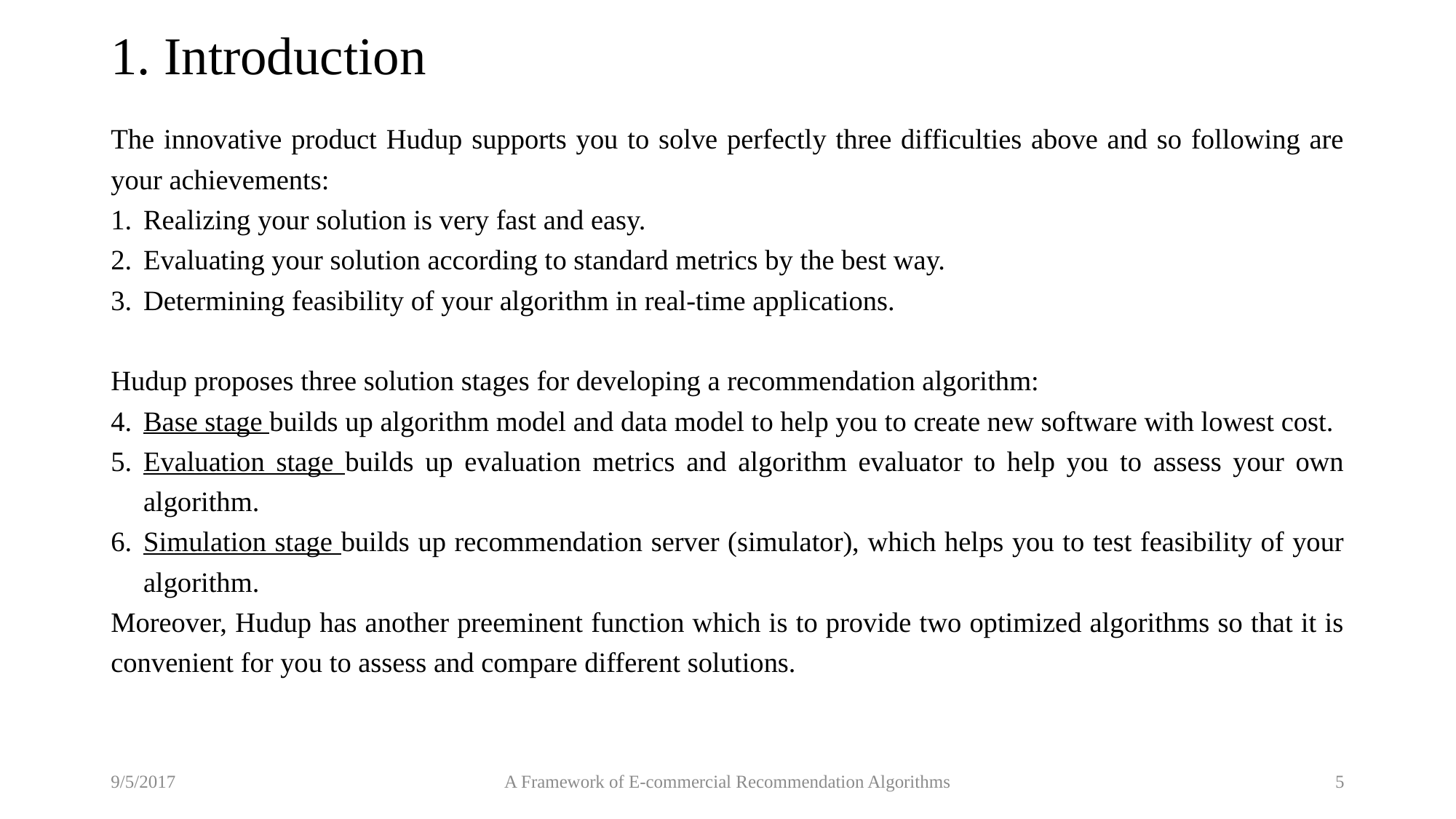

# 1. Introduction
The innovative product Hudup supports you to solve perfectly three difficulties above and so following are your achievements:
Realizing your solution is very fast and easy.
Evaluating your solution according to standard metrics by the best way.
Determining feasibility of your algorithm in real-time applications.

Hudup proposes three solution stages for developing a recommendation algorithm:
Base stage builds up algorithm model and data model to help you to create new software with lowest cost.
Evaluation stage builds up evaluation metrics and algorithm evaluator to help you to assess your own algorithm.
Simulation stage builds up recommendation server (simulator), which helps you to test feasibility of your algorithm.
Moreover, Hudup has another preeminent function which is to provide two optimized algorithms so that it is convenient for you to assess and compare different solutions.

9/5/2017
A Framework of E-commercial Recommendation Algorithms
5